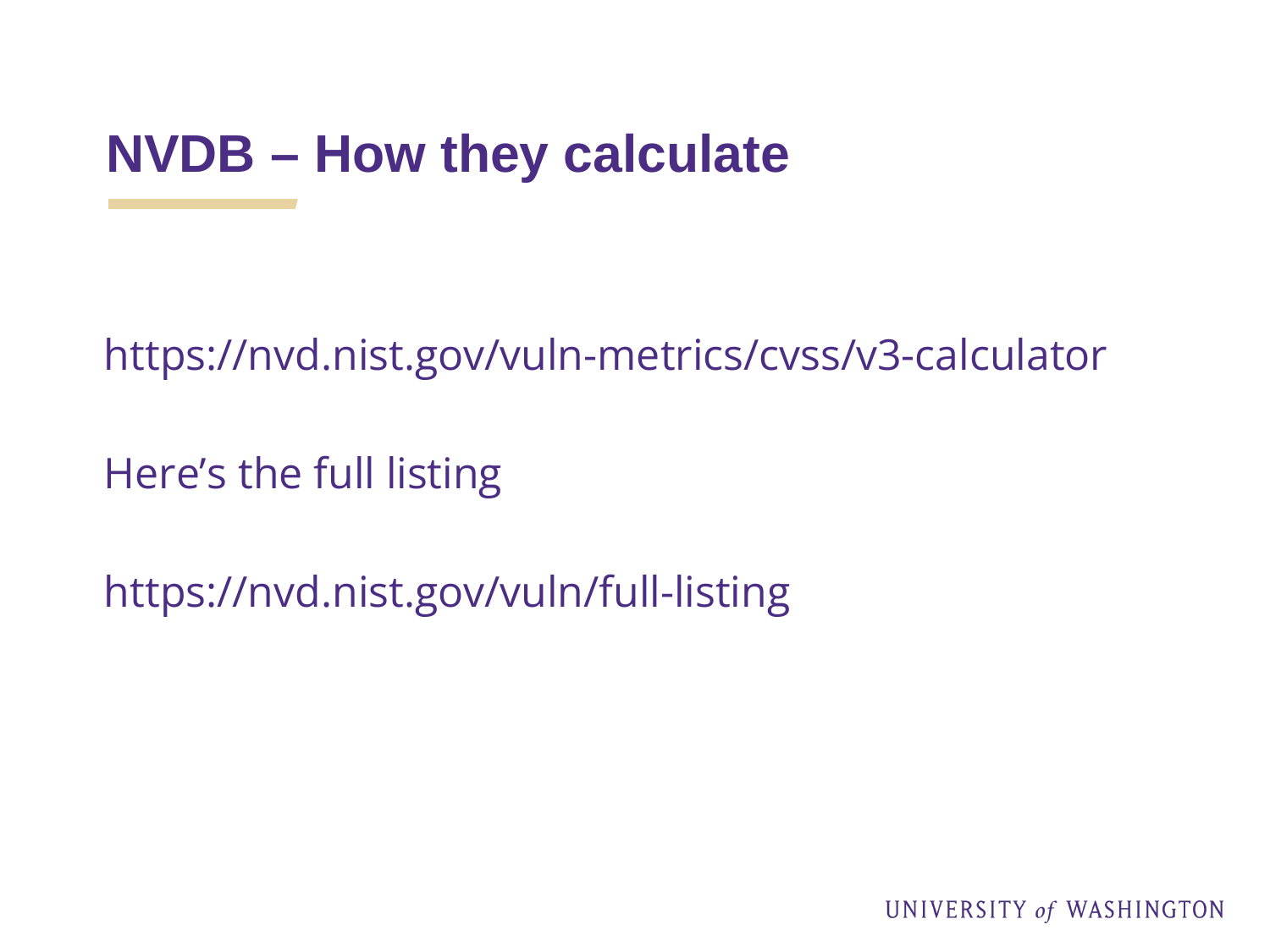

# NVDB – How they calculate
https://nvd.nist.gov/vuln-metrics/cvss/v3-calculator

Here’s the full listing

https://nvd.nist.gov/vuln/full-listing